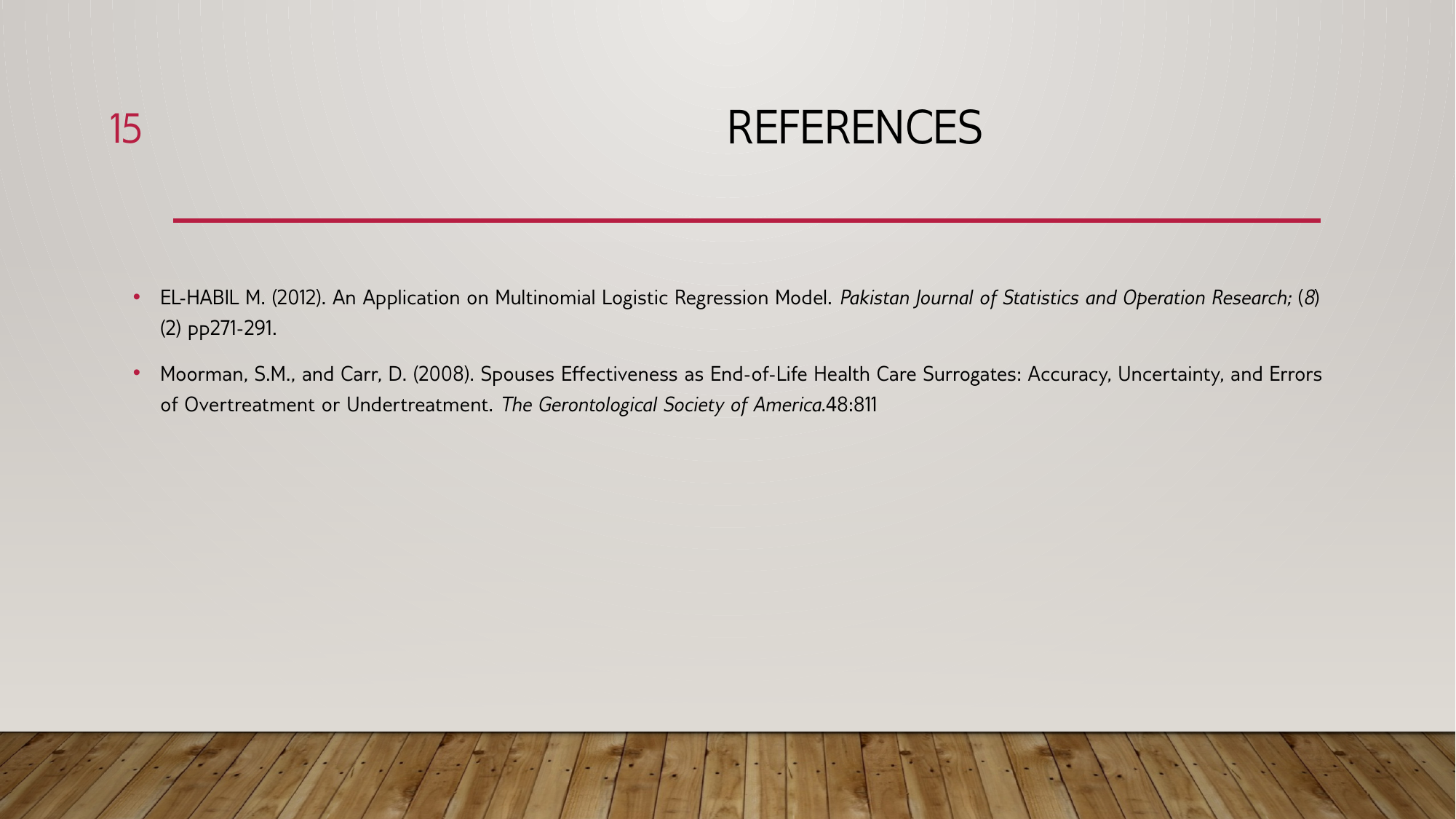

15
# REFERENCES
EL-HABIL M. (2012). An Application on Multinomial Logistic Regression Model. Pakistan Journal of Statistics and Operation Research; (8)(2) pp271-291.
Moorman, S.M., and Carr, D. (2008). Spouses Effectiveness as End-of-Life Health Care Surrogates: Accuracy, Uncertainty, and Errors of Overtreatment or Undertreatment. The Gerontological Society of America.48:811